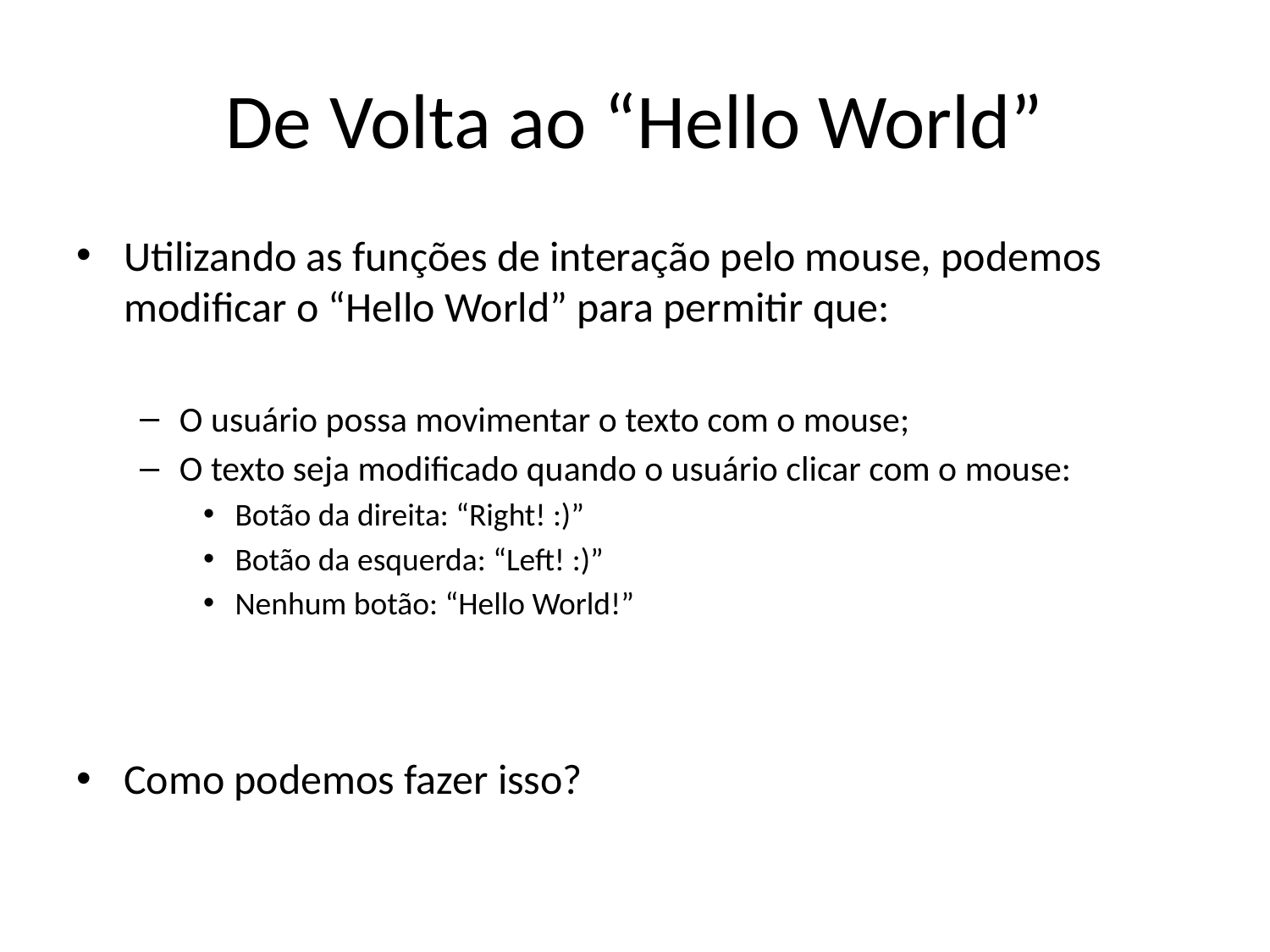

# De Volta ao “Hello World”
Utilizando as funções de interação pelo mouse, podemos modificar o “Hello World” para permitir que:

O usuário possa movimentar o texto com o mouse;
O texto seja modificado quando o usuário clicar com o mouse:
Botão da direita: “Right! :)”
Botão da esquerda: “Left! :)”
Nenhum botão: “Hello World!”

Como podemos fazer isso?